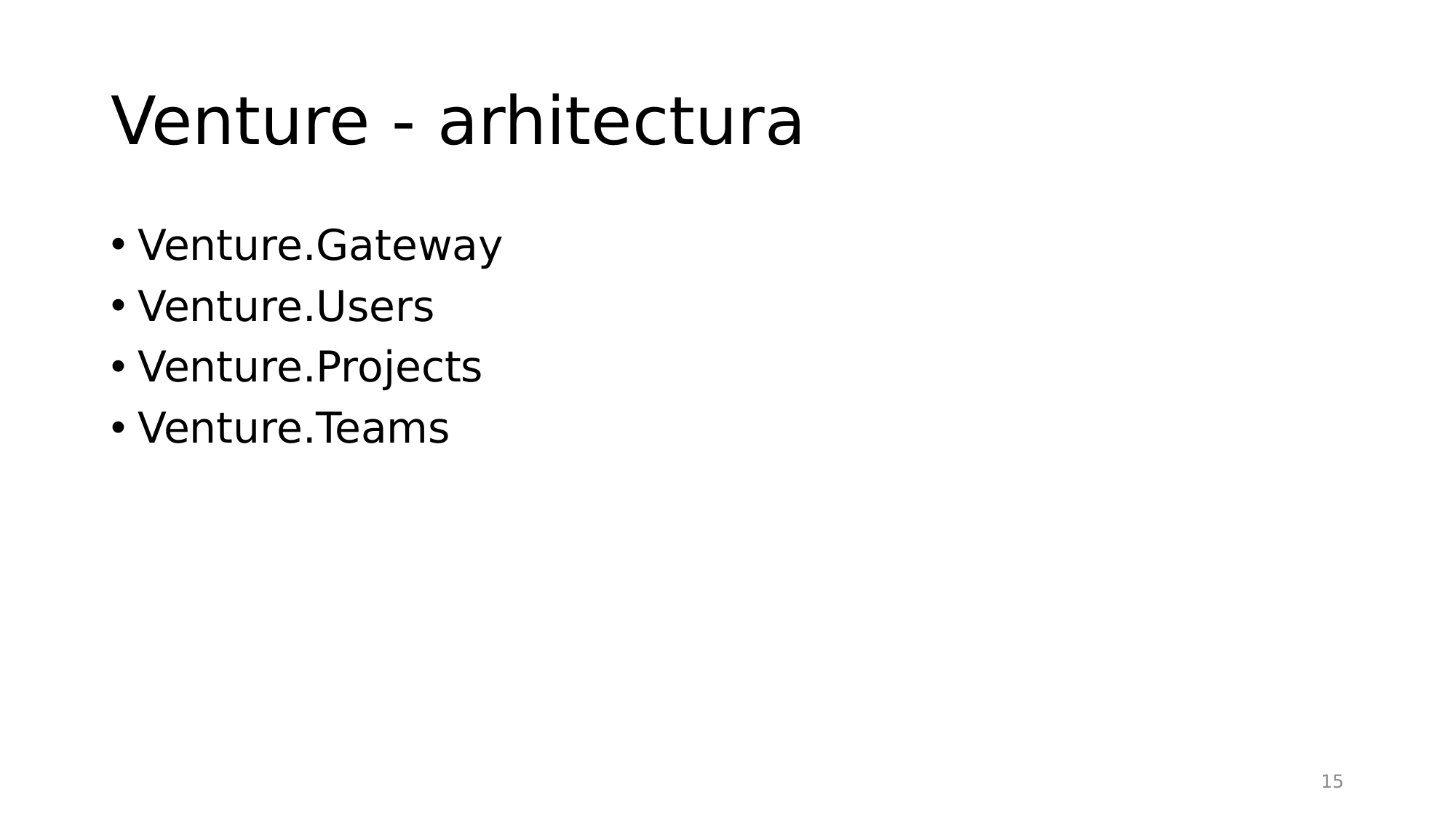

# Venture - arhitectura
Venture.Gateway
Venture.Users
Venture.Projects
Venture.Teams
15